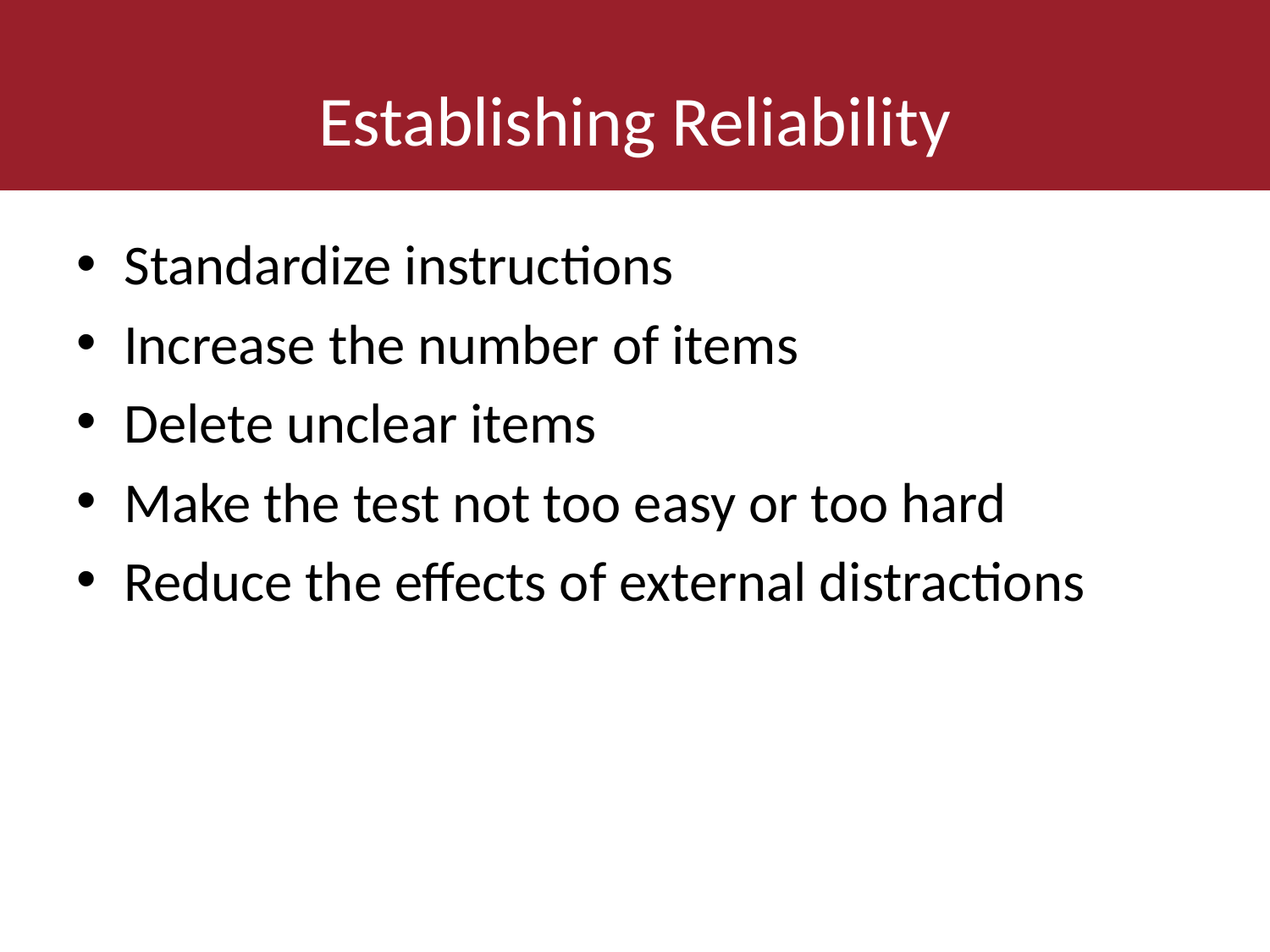

# Establishing Reliability
Standardize instructions
Increase the number of items
Delete unclear items
Make the test not too easy or too hard
Reduce the effects of external distractions